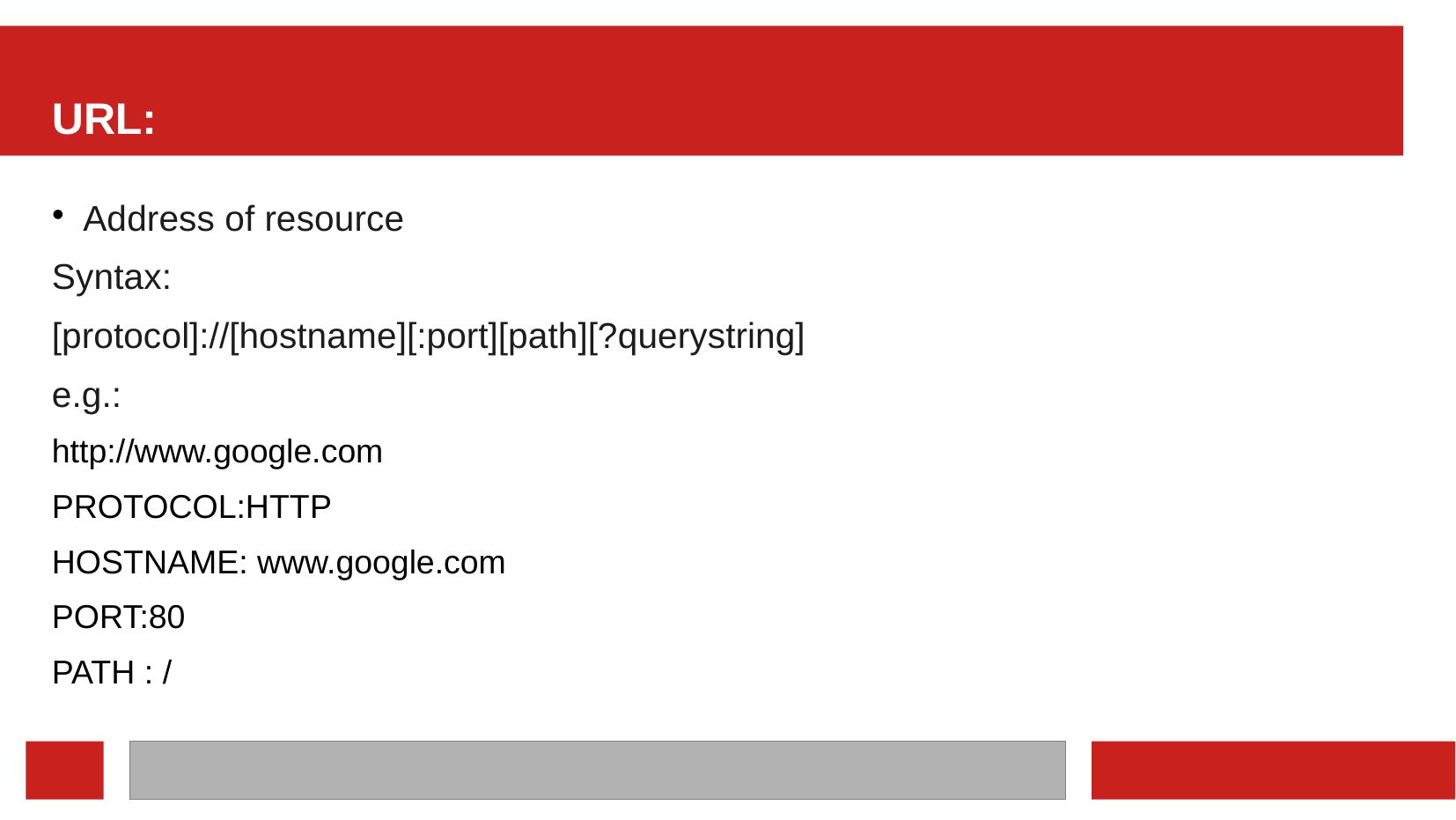

URL:
Address of resource
Syntax:
[protocol]://[hostname][:port][path][?querystring]
e.g.:
http://www.google.com
PROTOCOL:HTTP
HOSTNAME: www.google.com
PORT:80
PATH : /